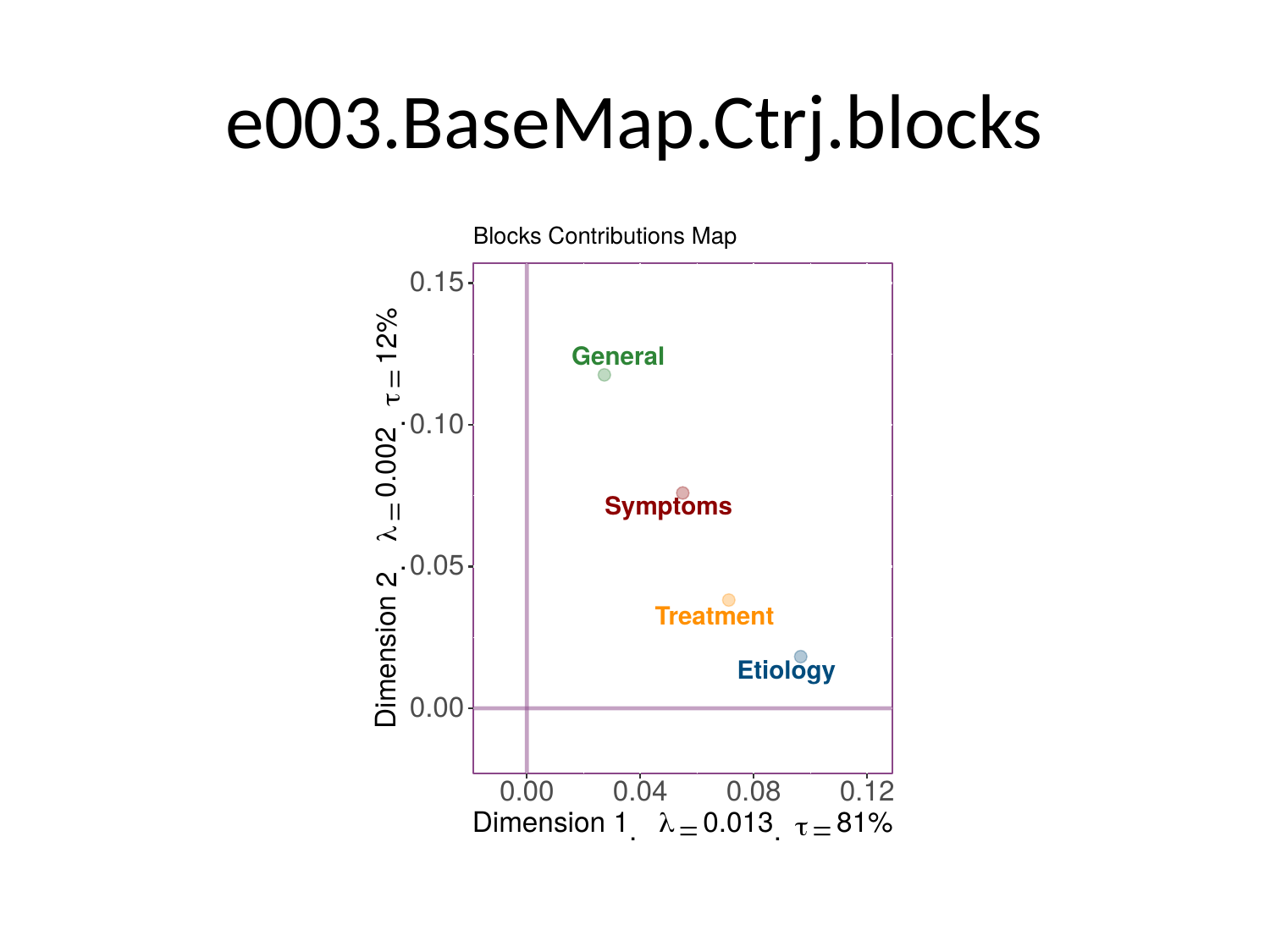

# e003.BaseMap.Ctrj.blocks

Blocks Contributions Map

0.15

%
12
General

=
τ

0.10

.

0.002

Symptoms

=
λ

0.05
.

2

Treatment

Dimension

Etiology
0.00

0.08
0.12
0.04
0.00
Dimension
81
0.013
%
λ
1
τ
=
=
.
.